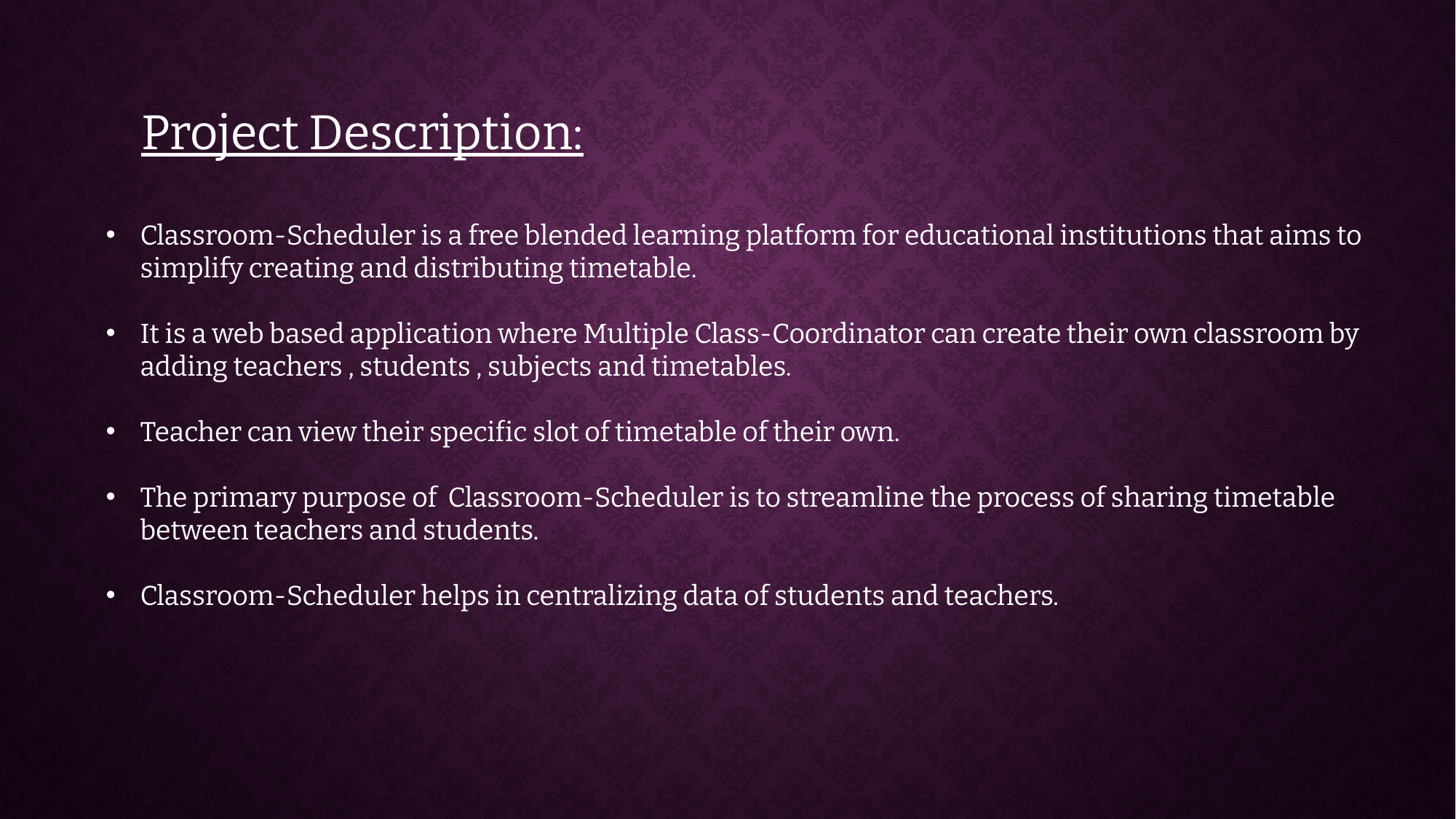

Project Description:

Classroom-Scheduler is a free blended learning platform for educational institutions that aims to simplify creating and distributing timetable.

It is a web based application where Multiple Class-Coordinator can create their own classroom by adding teachers , students , subjects and timetables.

Teacher can view their specific slot of timetable of their own.

The primary purpose of  Classroom-Scheduler is to streamline the process of sharing timetable between teachers and students.

Classroom-Scheduler helps in centralizing data of students and teachers.